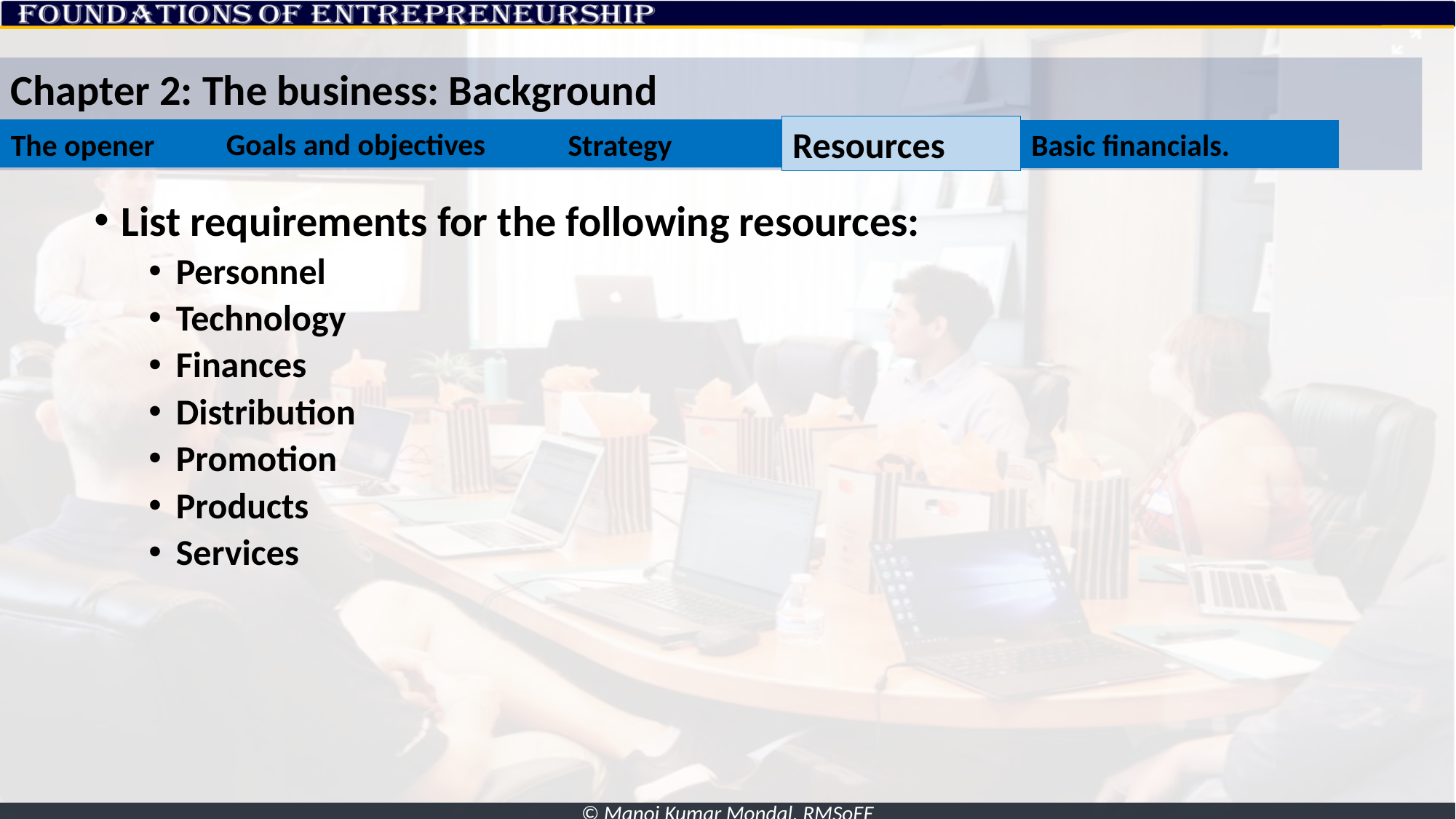

Chapter 2: The business: Background

Resources
Goals and objectives
The opener
Strategy
Basic financials.
List requirements for the following resources:
Personnel
Technology
Finances
Distribution
Promotion
Products
Services